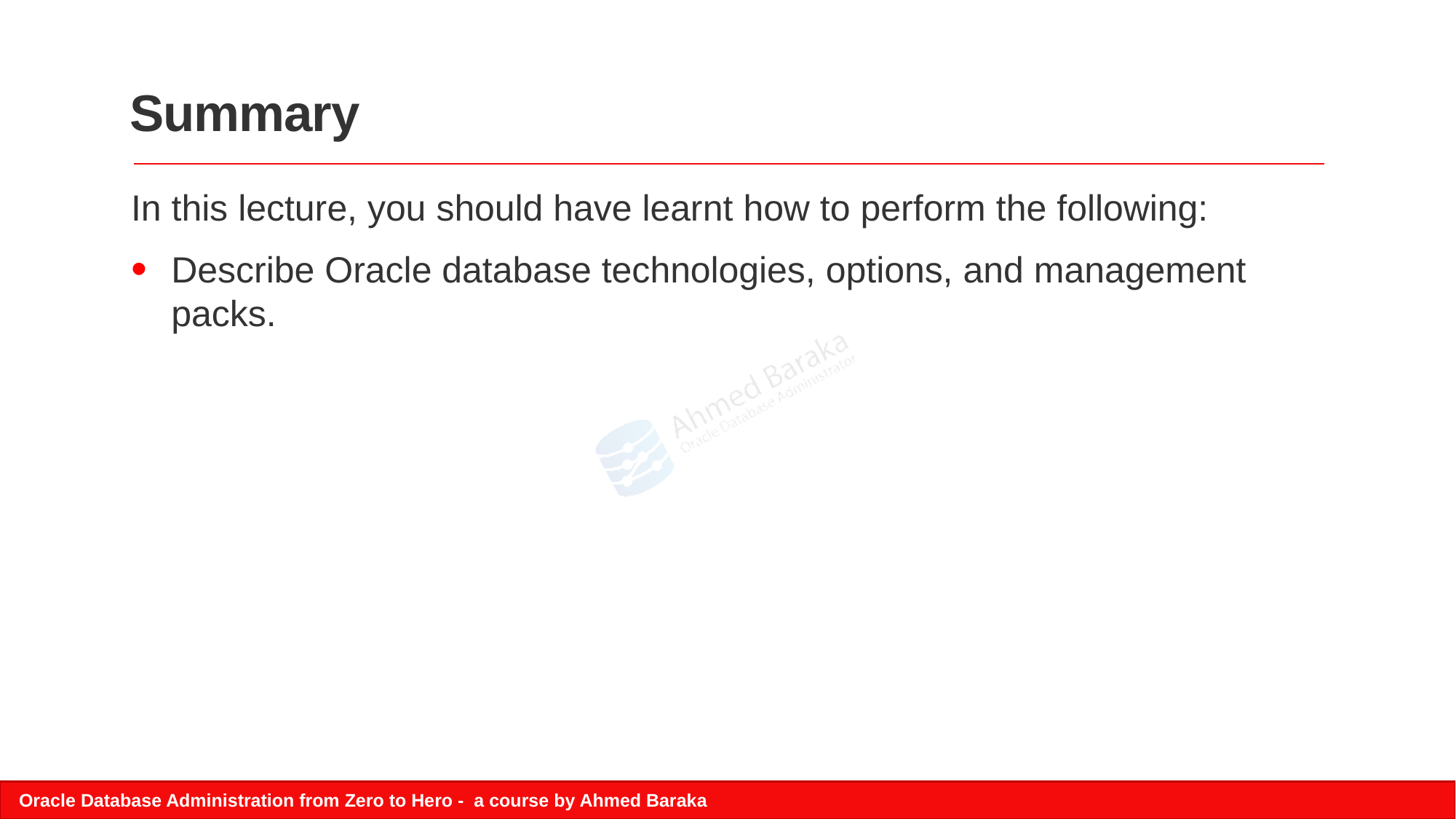

# Summary
In this lecture, you should have learnt how to perform the following:
Describe Oracle database technologies, options, and management packs.